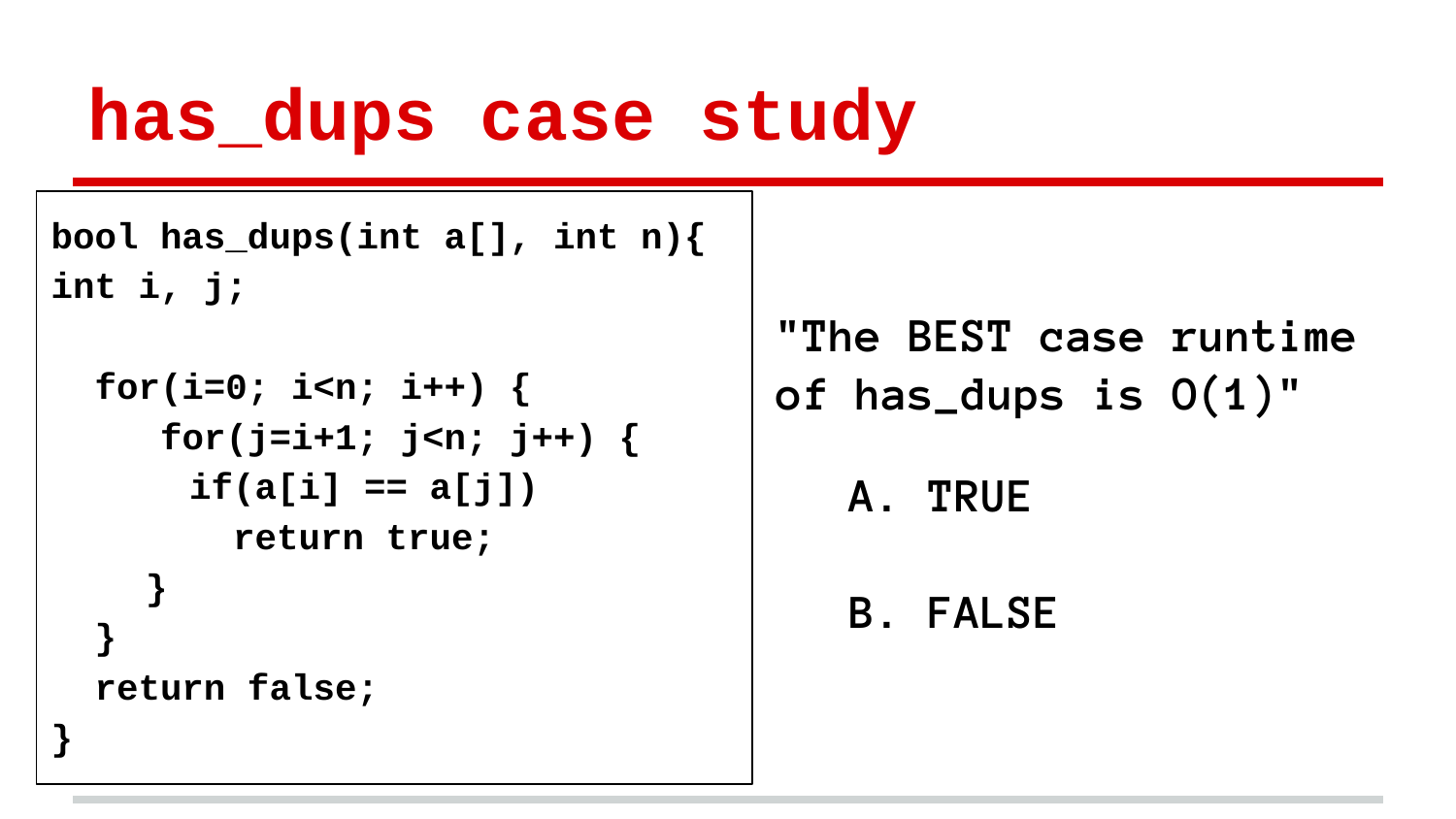

# has_dups case study
bool has_dups(int a[], int n){
int i, j;

  for(i=0; i<n; i++) {
     for(j=i+1; j<n; j++) {
   if(a[i] == a[j])
     return true;
 }
  }
  return false;
}

"The BEST case runtime of has_dups is O(1)"

A. TRUE

B. FALSE